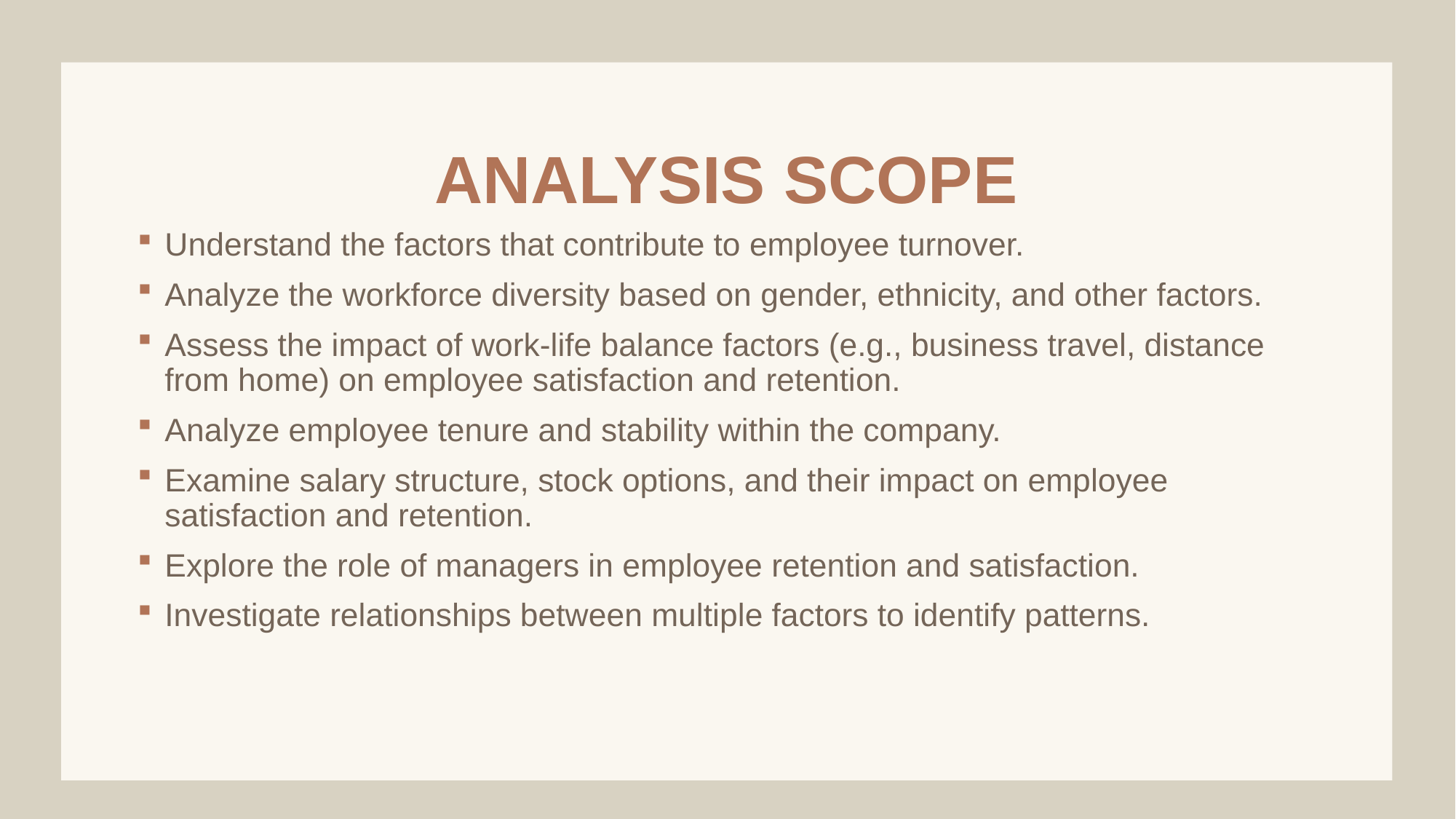

ANALYSIS SCOPE
Understand the factors that contribute to employee turnover.
Analyze the workforce diversity based on gender, ethnicity, and other factors.
Assess the impact of work-life balance factors (e.g., business travel, distance from home) on employee satisfaction and retention.
Analyze employee tenure and stability within the company.
Examine salary structure, stock options, and their impact on employee satisfaction and retention.
Explore the role of managers in employee retention and satisfaction.
Investigate relationships between multiple factors to identify patterns.